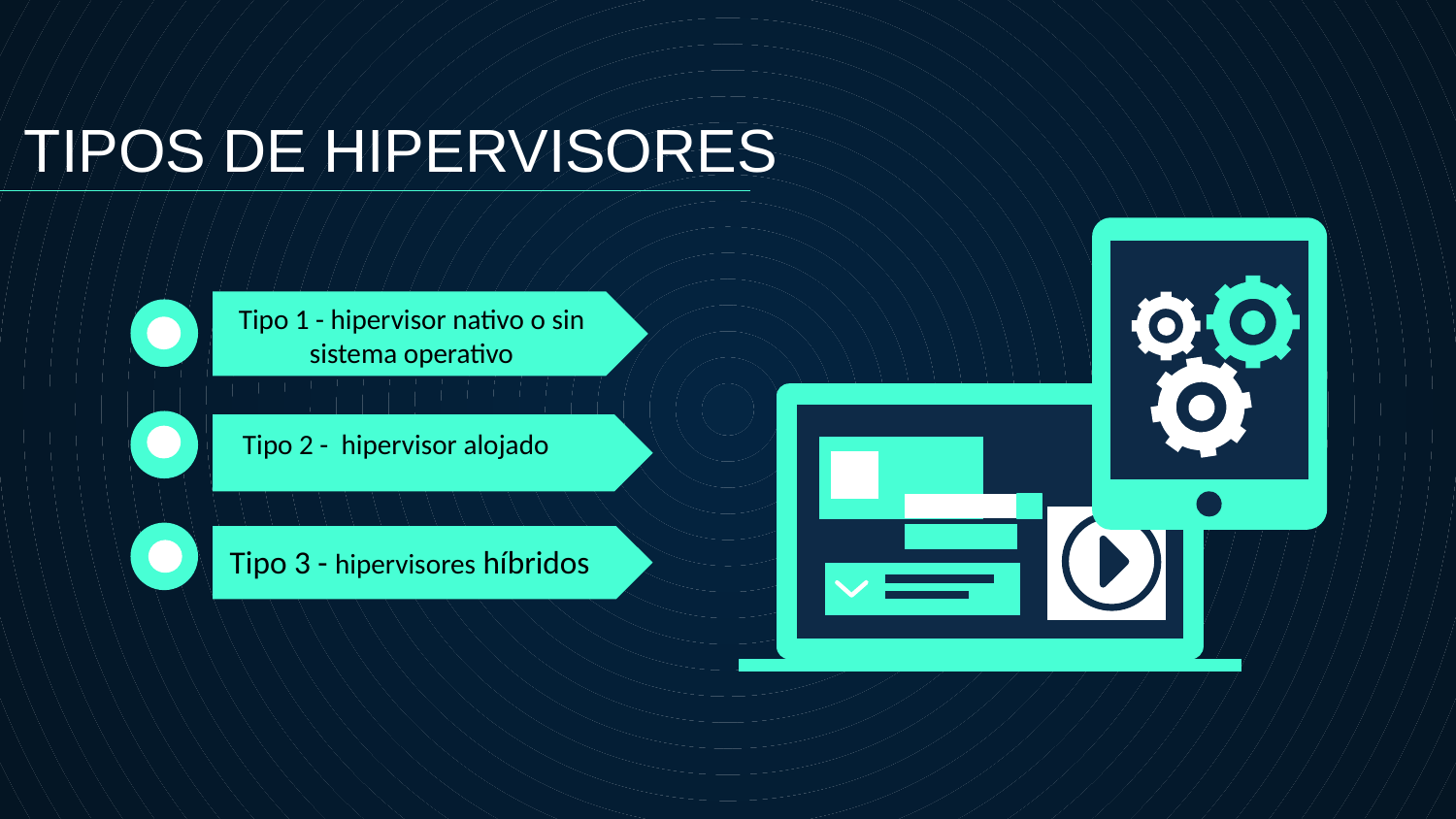

TIPOS DE HIPERVISORES

# Tipo 1 - hipervisor nativo o sin sistema operativo

Tipo 2 -  hipervisor alojado

Tipo 3 - hipervisores híbridos